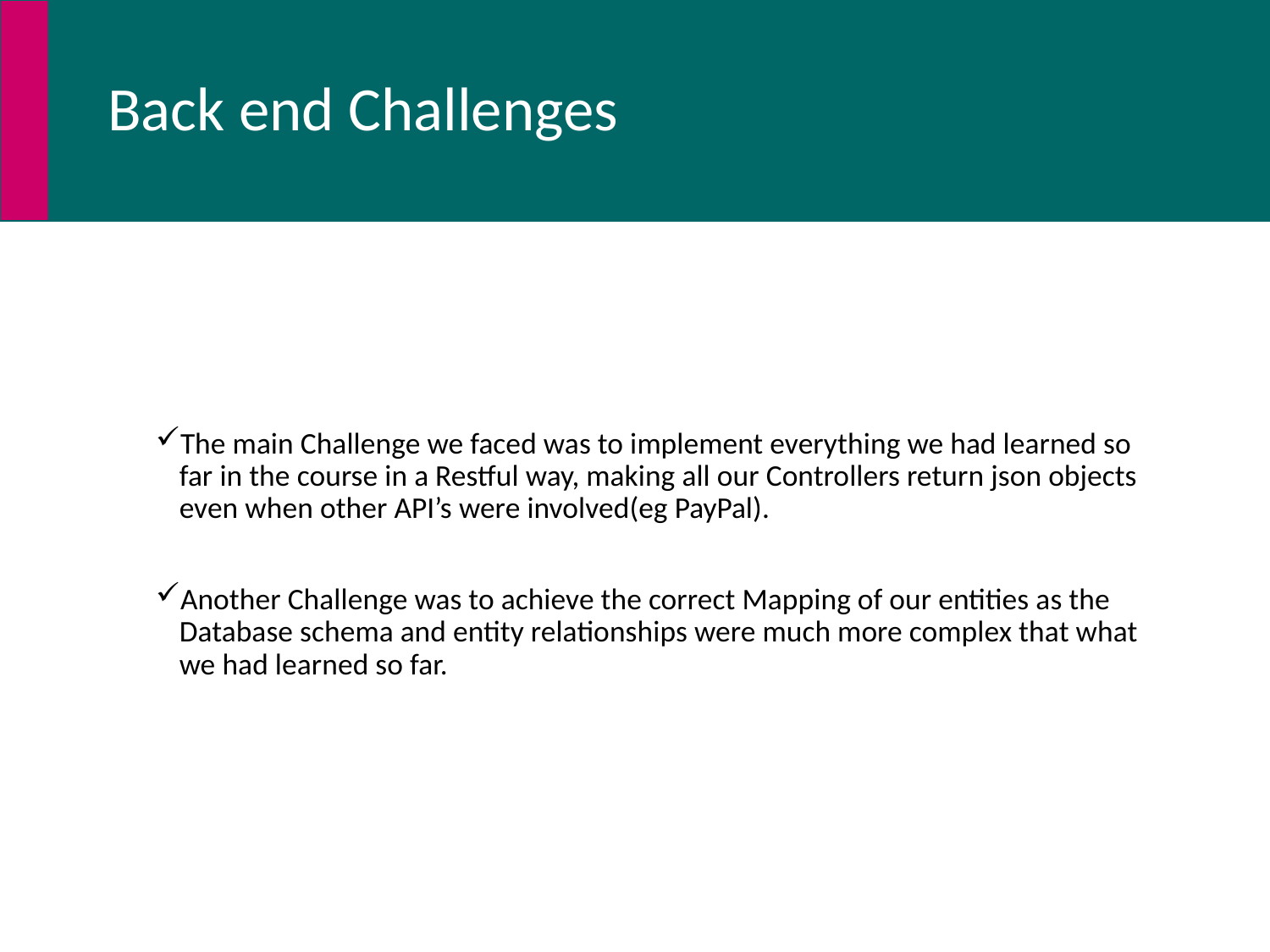

# Back end Challenges
The main Challenge we faced was to implement everything we had learned so far in the course in a Restful way, making all our Controllers return json objects even when other API’s were involved(eg PayPal).

Another Challenge was to achieve the correct Mapping of our entities as the Database schema and entity relationships were much more complex that what we had learned so far.